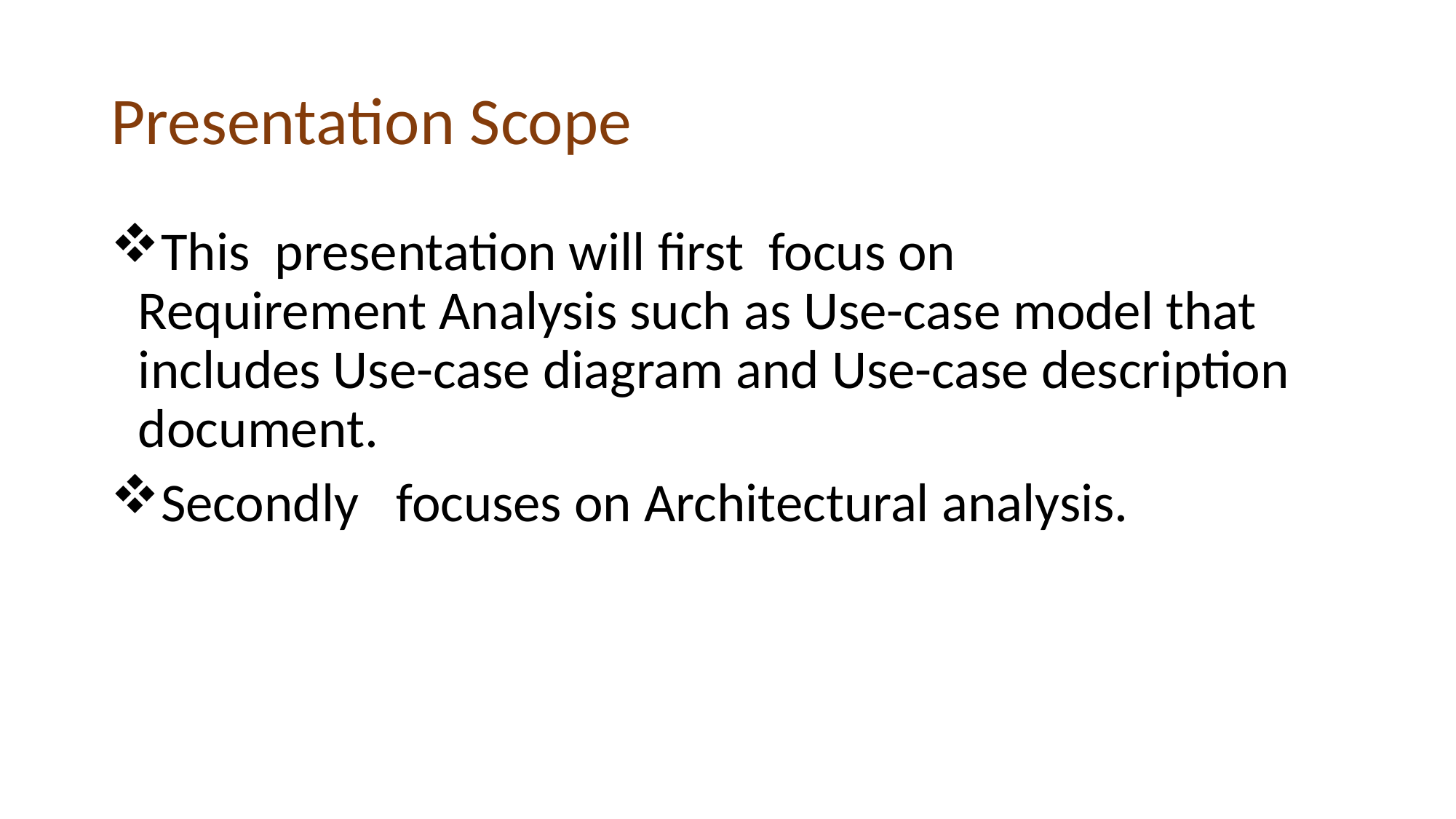

# Presentation Scope
This  presentation will first  focus on Requirement Analysis such as Use-case model that includes Use-case diagram and Use-case description document.
Secondly   focuses on Architectural analysis.